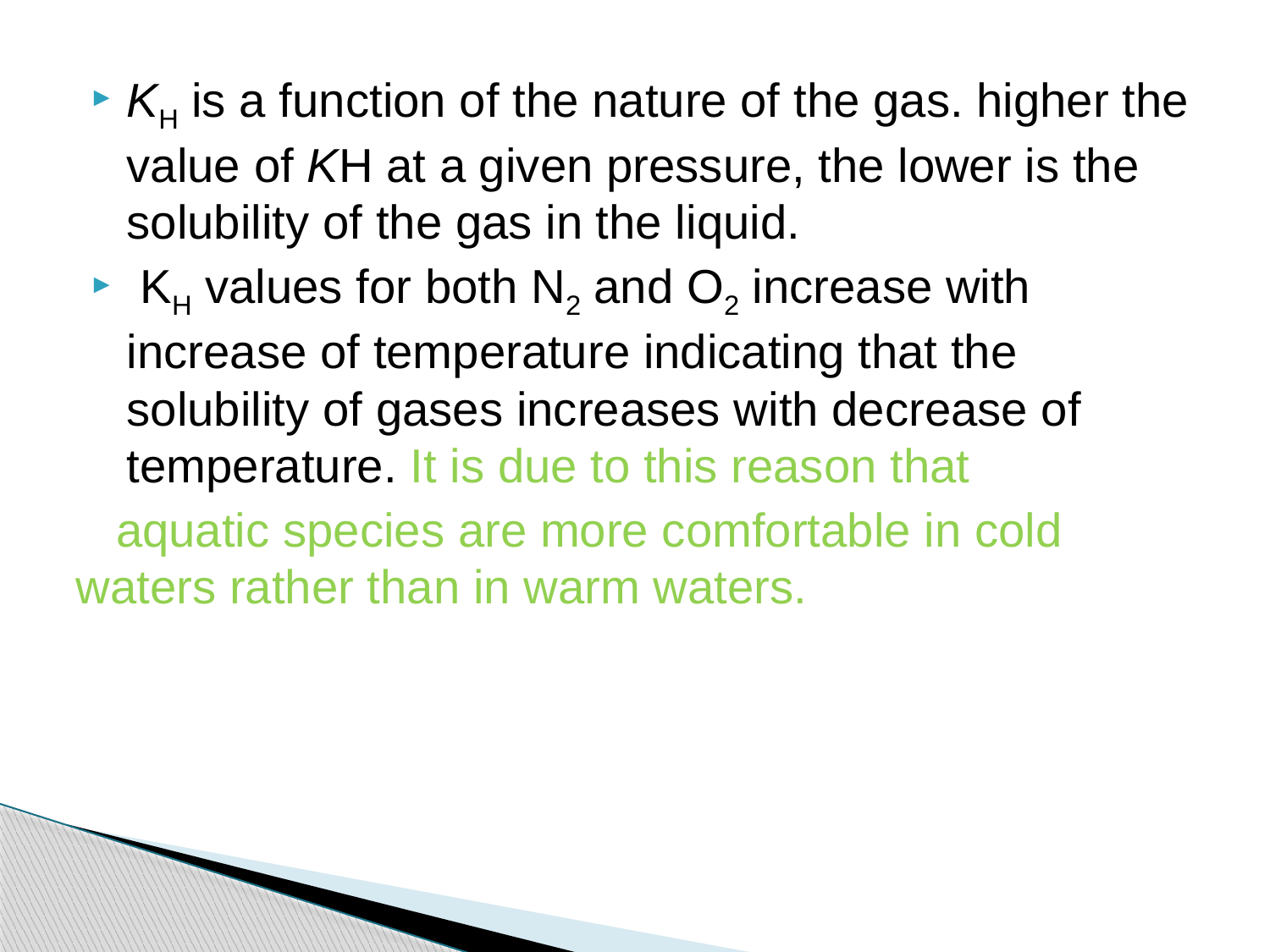

#
KH is a function of the nature of the gas. higher the value of KH at a given pressure, the lower is the solubility of the gas in the liquid.
 KH values for both N2 and O2 increase with increase of temperature indicating that the solubility of gases increases with decrease of temperature. It is due to this reason that
   aquatic species are more comfortable in cold waters rather than in warm waters.